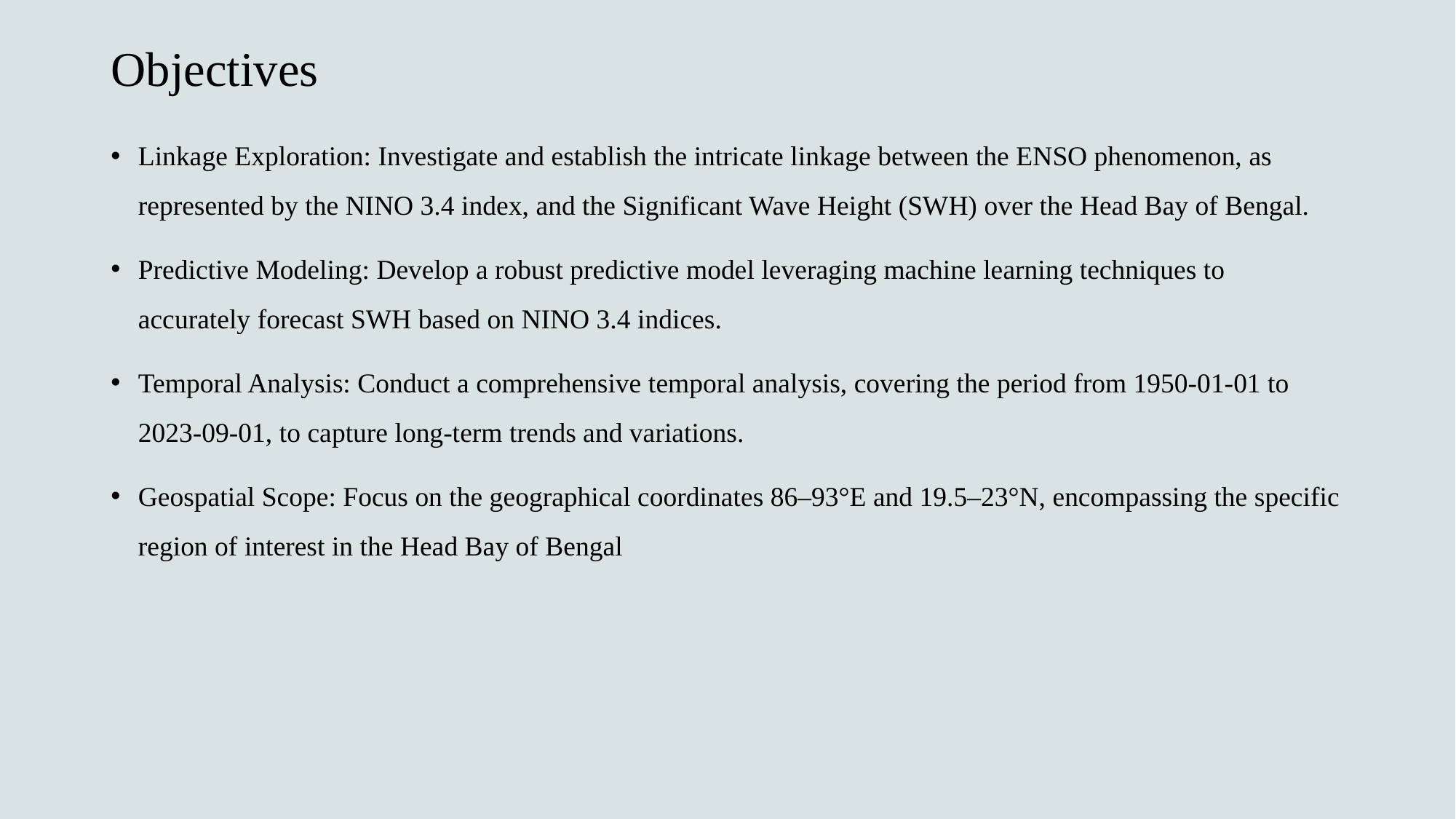

# Objectives
Linkage Exploration: Investigate and establish the intricate linkage between the ENSO phenomenon, as represented by the NINO 3.4 index, and the Significant Wave Height (SWH) over the Head Bay of Bengal.
Predictive Modeling: Develop a robust predictive model leveraging machine learning techniques to accurately forecast SWH based on NINO 3.4 indices.
Temporal Analysis: Conduct a comprehensive temporal analysis, covering the period from 1950-01-01 to 2023-09-01, to capture long-term trends and variations.
Geospatial Scope: Focus on the geographical coordinates 86–93°E and 19.5–23°N, encompassing the specific region of interest in the Head Bay of Bengal